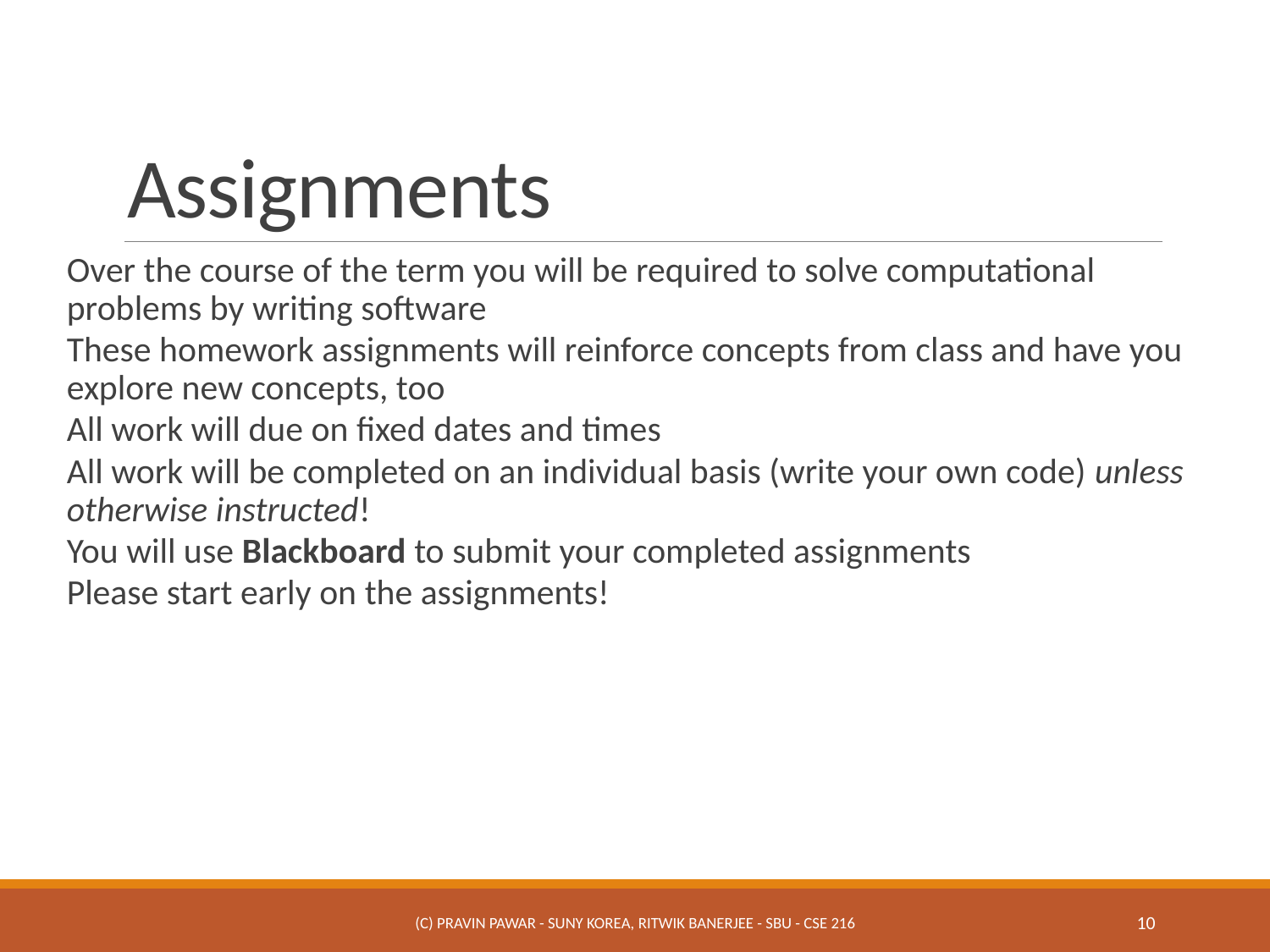

# Assignments
Over the course of the term you will be required to solve computational problems by writing software
These homework assignments will reinforce concepts from class and have you explore new concepts, too
All work will due on fixed dates and times
All work will be completed on an individual basis (write your own code) unless otherwise instructed!
You will use Blackboard to submit your completed assignments
Please start early on the assignments!

(c) Pravin Pawar - SUNY Korea, Ritwik Banerjee - SBU - CSE 216
10